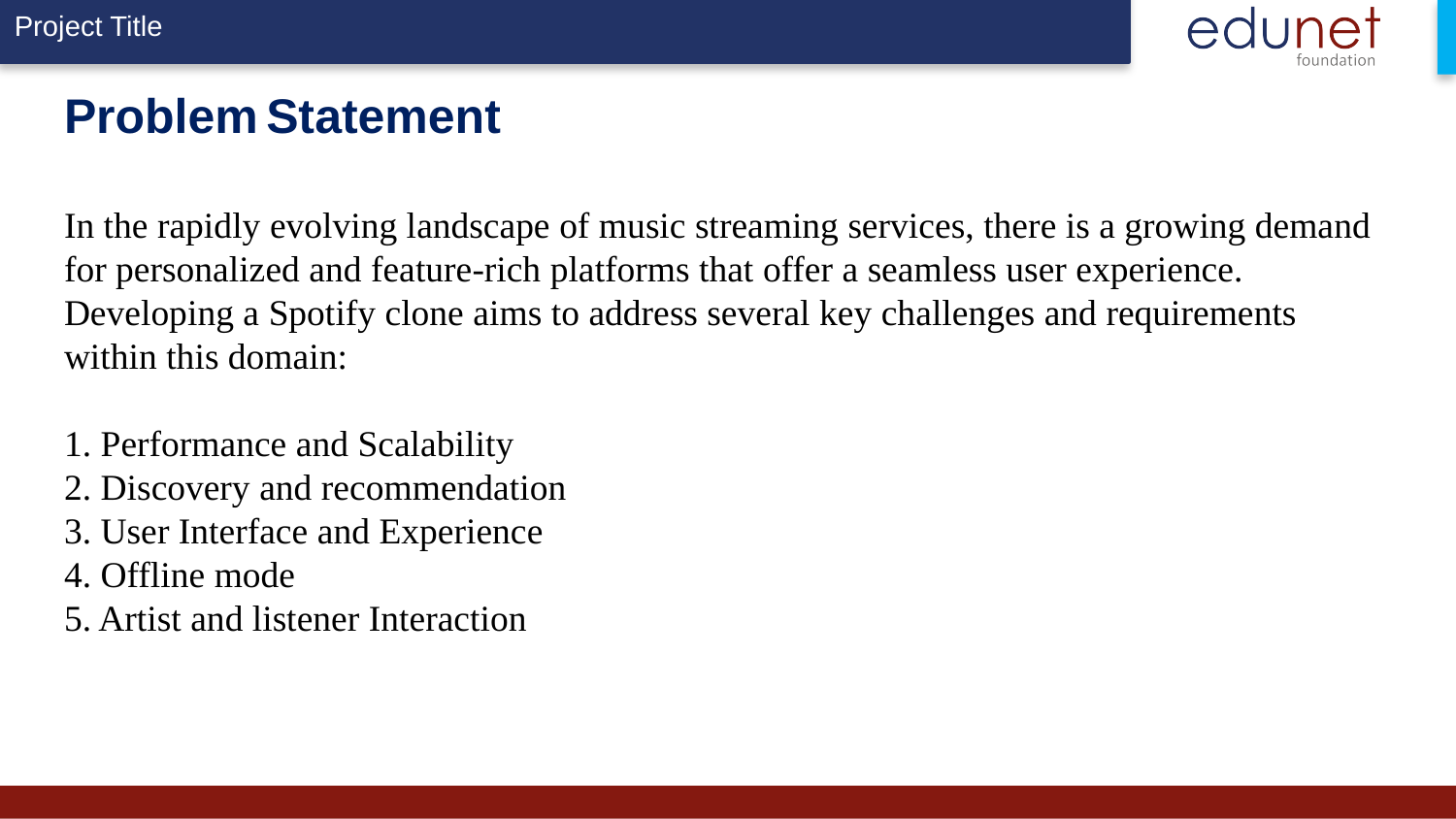

# Problem Statement In the rapidly evolving landscape of music streaming services, there is a growing demand for personalized and feature-rich platforms that offer a seamless user experience. Developing a Spotify clone aims to address several key challenges and requirements within this domain:​ ​ 1. Performance and Scalability​ 2. Discovery and recommendation​ 3. User Interface and Experience​ 4. Offline mode​ 5. Artist and listener Interaction​